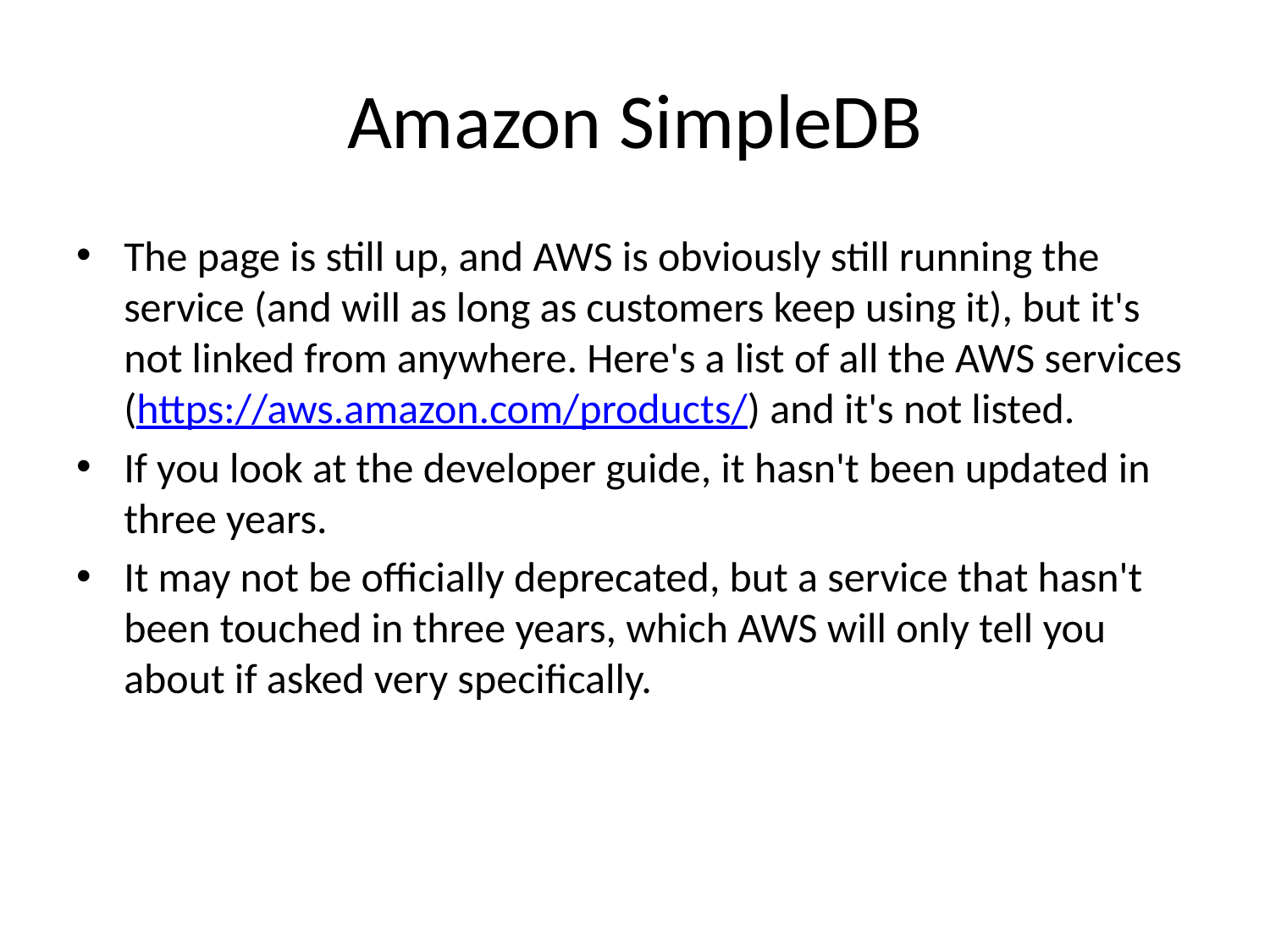

# Amazon SimpleDB
The page is still up, and AWS is obviously still running the service (and will as long as customers keep using it), but it's not linked from anywhere. Here's a list of all the AWS services (https://aws.amazon.com/products/) and it's not listed.
If you look at the developer guide, it hasn't been updated in three years.
It may not be officially deprecated, but a service that hasn't been touched in three years, which AWS will only tell you about if asked very specifically.